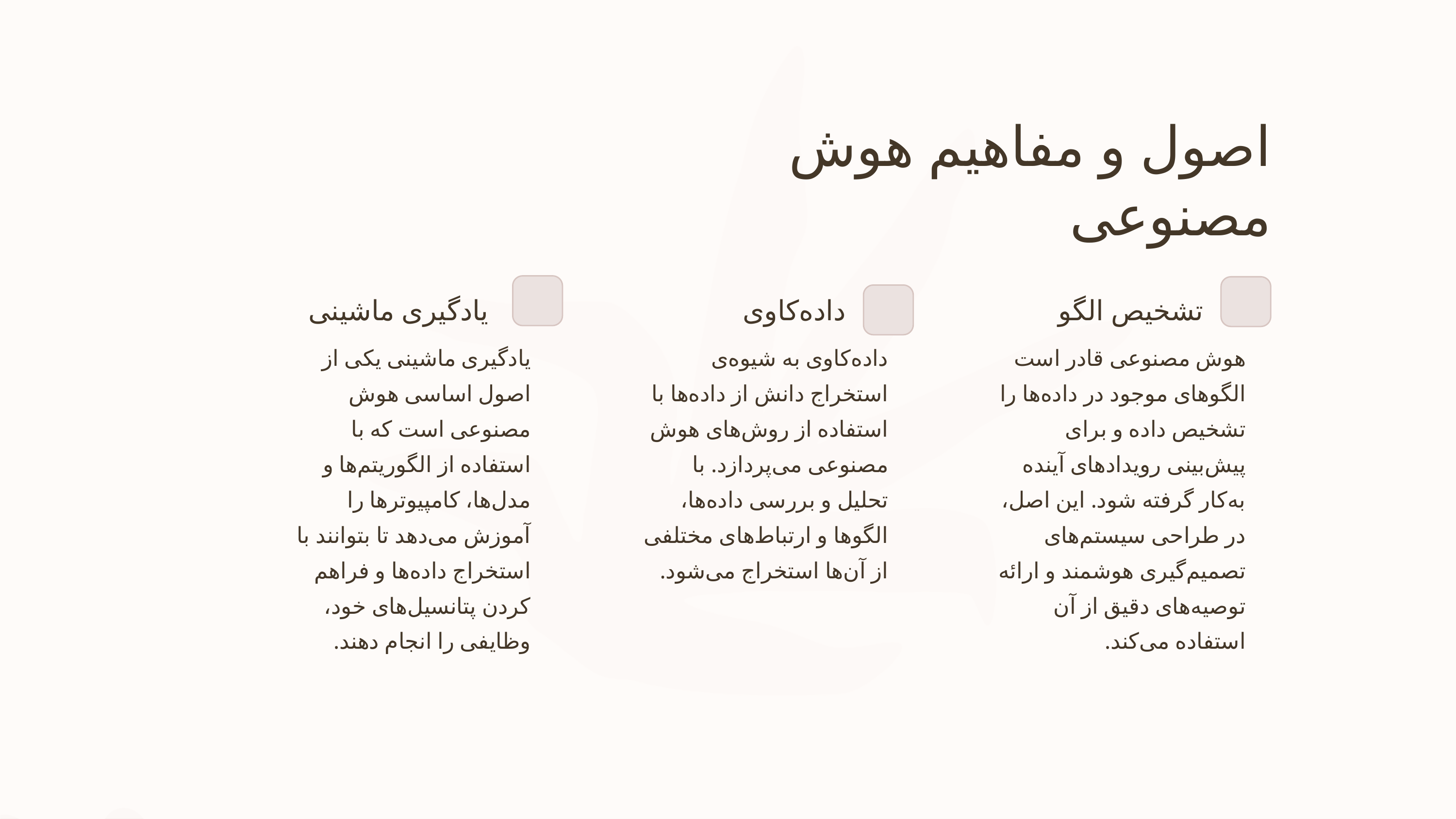

اصول و مفاهیم هوش مصنوعی

یادگیری ماشینی
داده‌کاوی
تشخیص الگو
یادگیری ماشینی یکی از اصول اساسی هوش مصنوعی است که با استفاده از الگوریتم‌ها و مدل‌ها، کامپیوترها را آموزش می‌دهد تا بتوانند با استخراج داده‌ها و فراهم کردن پتانسیل‌های خود، وظایفی را انجام دهند.
داده‌کاوی به شیوه‌ی استخراج دانش از داده‌ها با استفاده از روش‌های هوش مصنوعی می‌پردازد. با تحلیل و بررسی داده‌ها، الگوها و ارتباط‌های مختلفی از آن‌ها استخراج می‌شود.
هوش مصنوعی قادر است الگوهای موجود در داده‌ها را تشخیص داده و برای پیش‌بینی رویدادهای آینده به‌کار گرفته شود. این اصل، در طراحی سیستم‌های تصمیم‌گیری هوشمند و ارائه توصیه‌های دقیق از آن استفاده می‌کند.